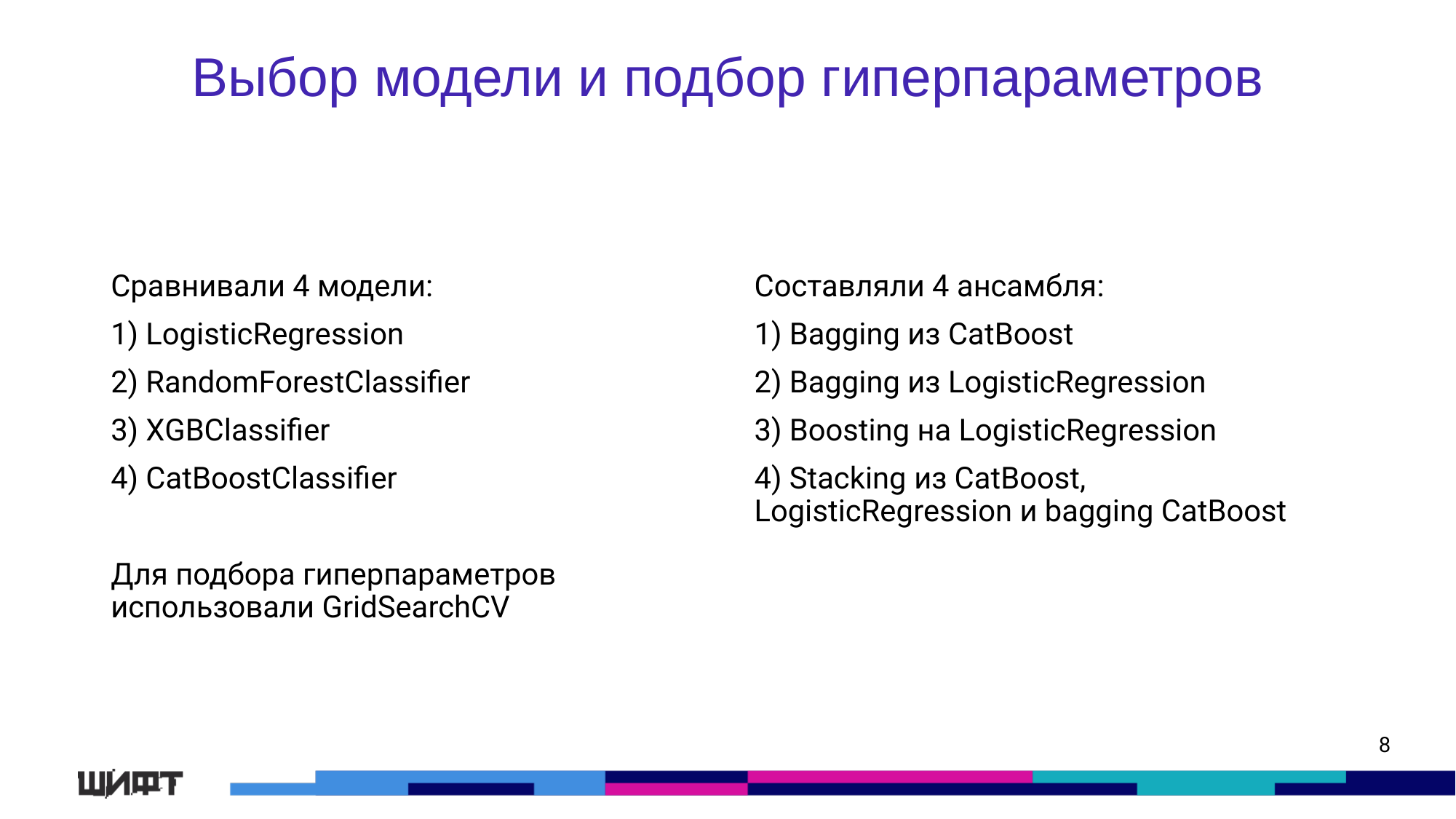

# Выбор модели и подбор гиперпараметров
Сравнивали 4 модели:
1) LogisticRegression
2) RandomForestClassifier
3) XGBClassifier
4) CatBoostClassifier

Для подбора гиперпараметров использовали GridSearchCV

Составляли 4 ансамбля:
1) Bagging из CatBoost
2) Bagging из LogisticRegression
3) Boosting на LogisticRegression
4) Stacking из CatBoost, LogisticRegression и bagging CatBoost